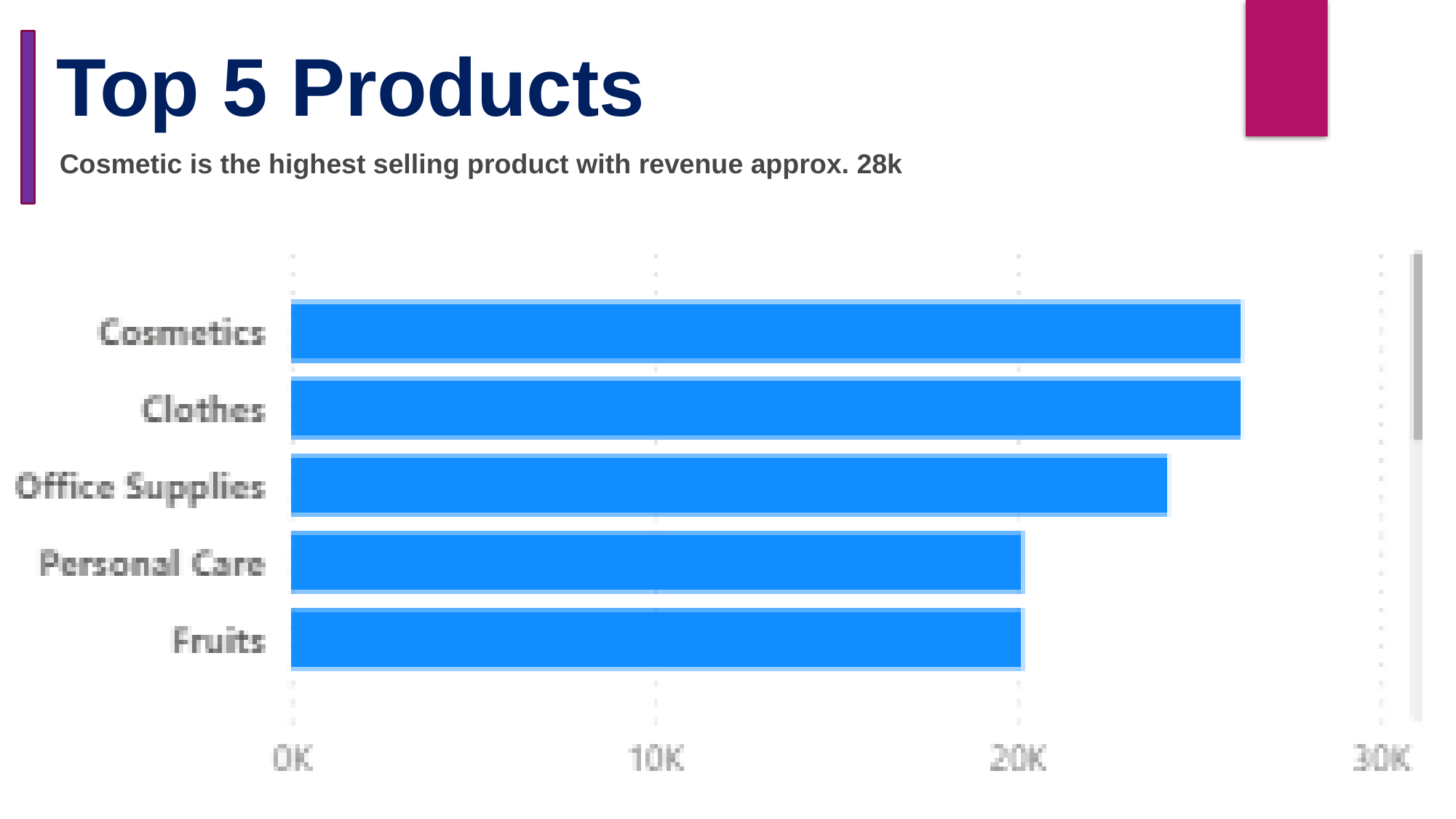

Top 5 Products

Cosmetic is the highest selling product with revenue approx. 28k

### Chart

| Category |
|---|